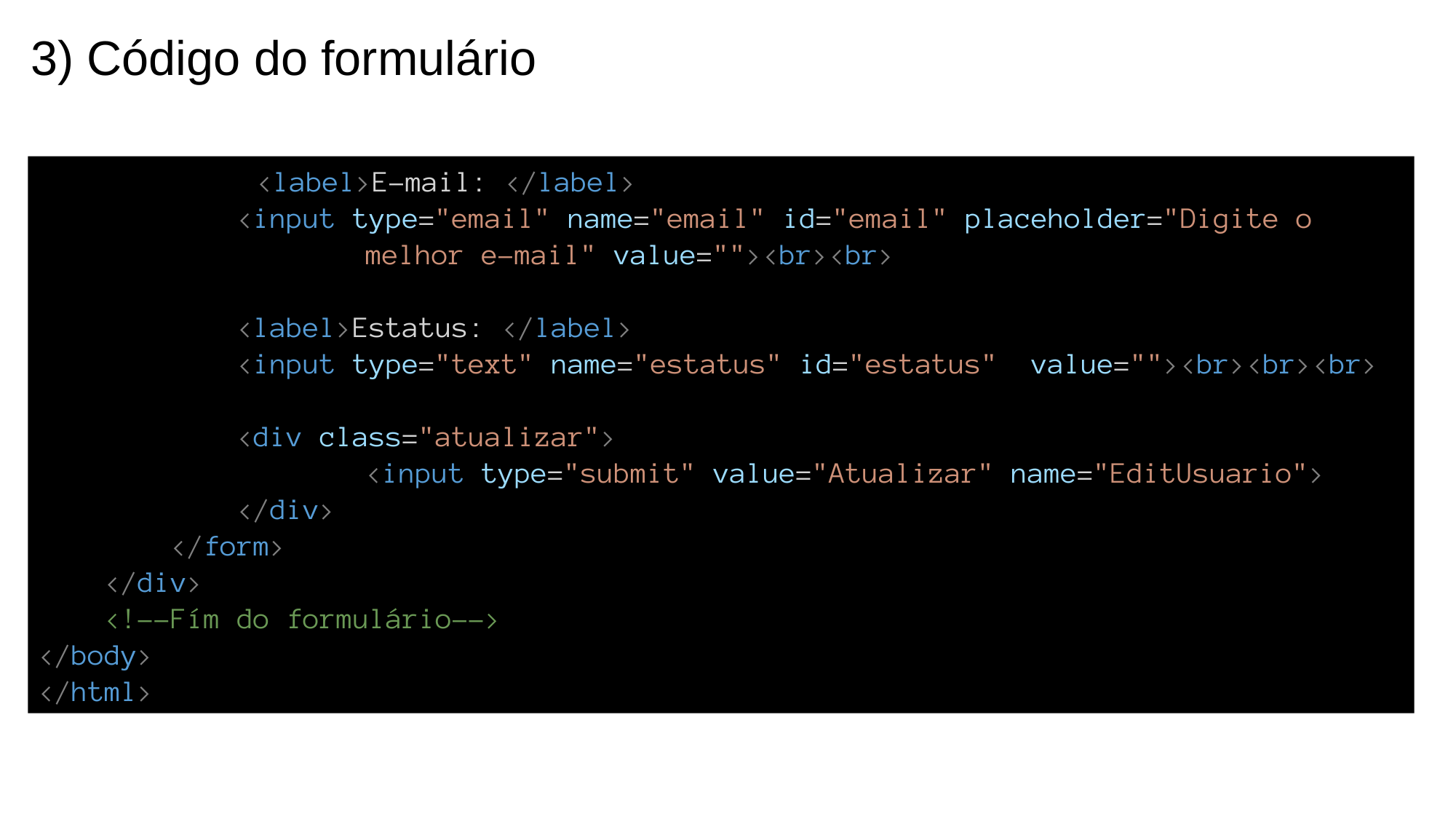

# 3) Código do formulário
		<label>E-mail: </label>
            <input type="email" name="email" id="email" placeholder="Digite o 				melhor e-mail" value=""><br><br>

            <label>Estatus: </label>
            <input type="text" name="estatus" id="estatus"  value=""><br><br><br>

            <div class="atualizar">
            		<input type="submit" value="Atualizar" name="EditUsuario">
            </div>
        </form>
    </div>
    <!--Fím do formulário-->
</body>
</html>